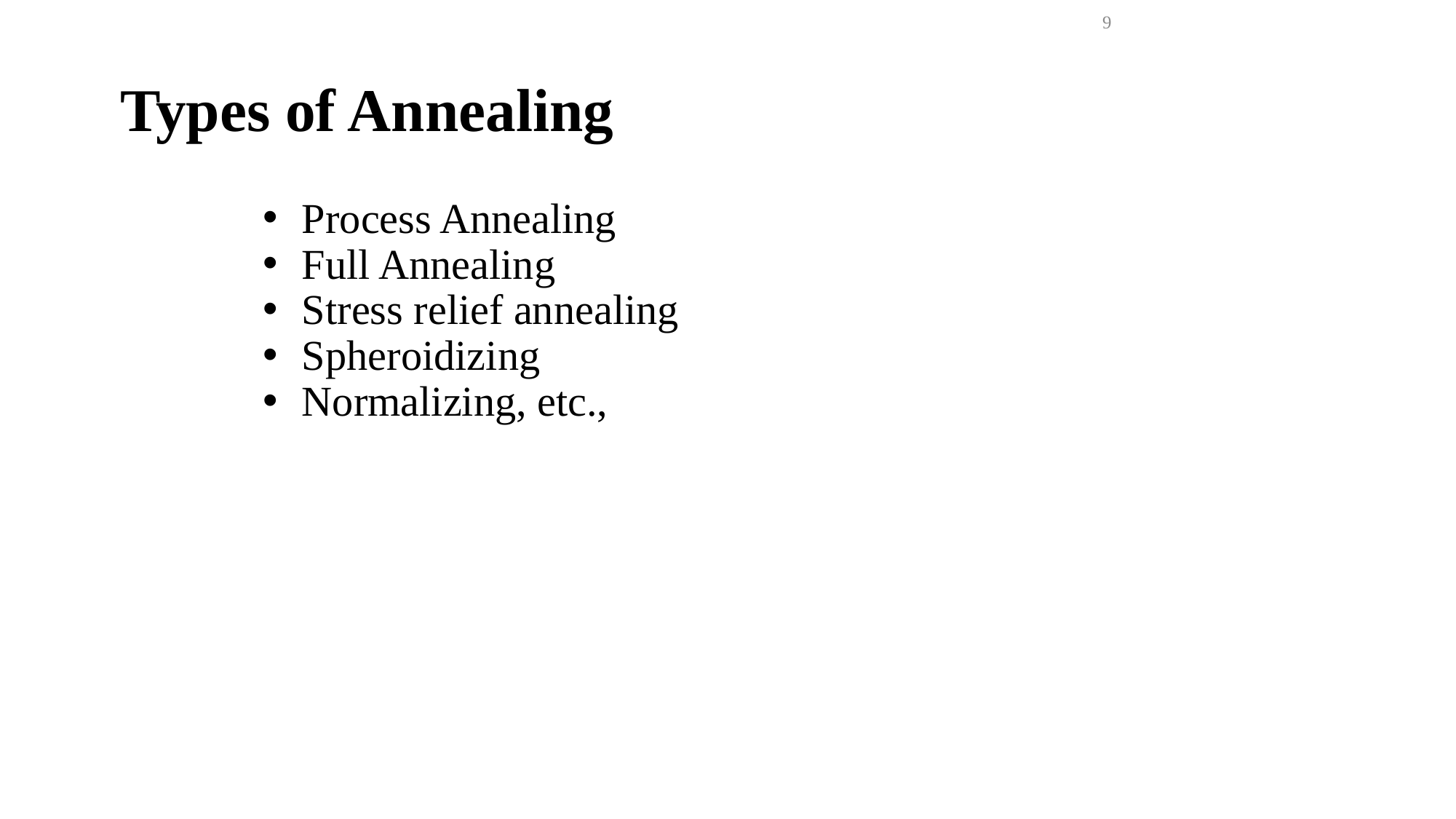

9
# Types of Annealing
Process Annealing
Full Annealing
Stress relief annealing
Spheroidizing
Normalizing, etc.,